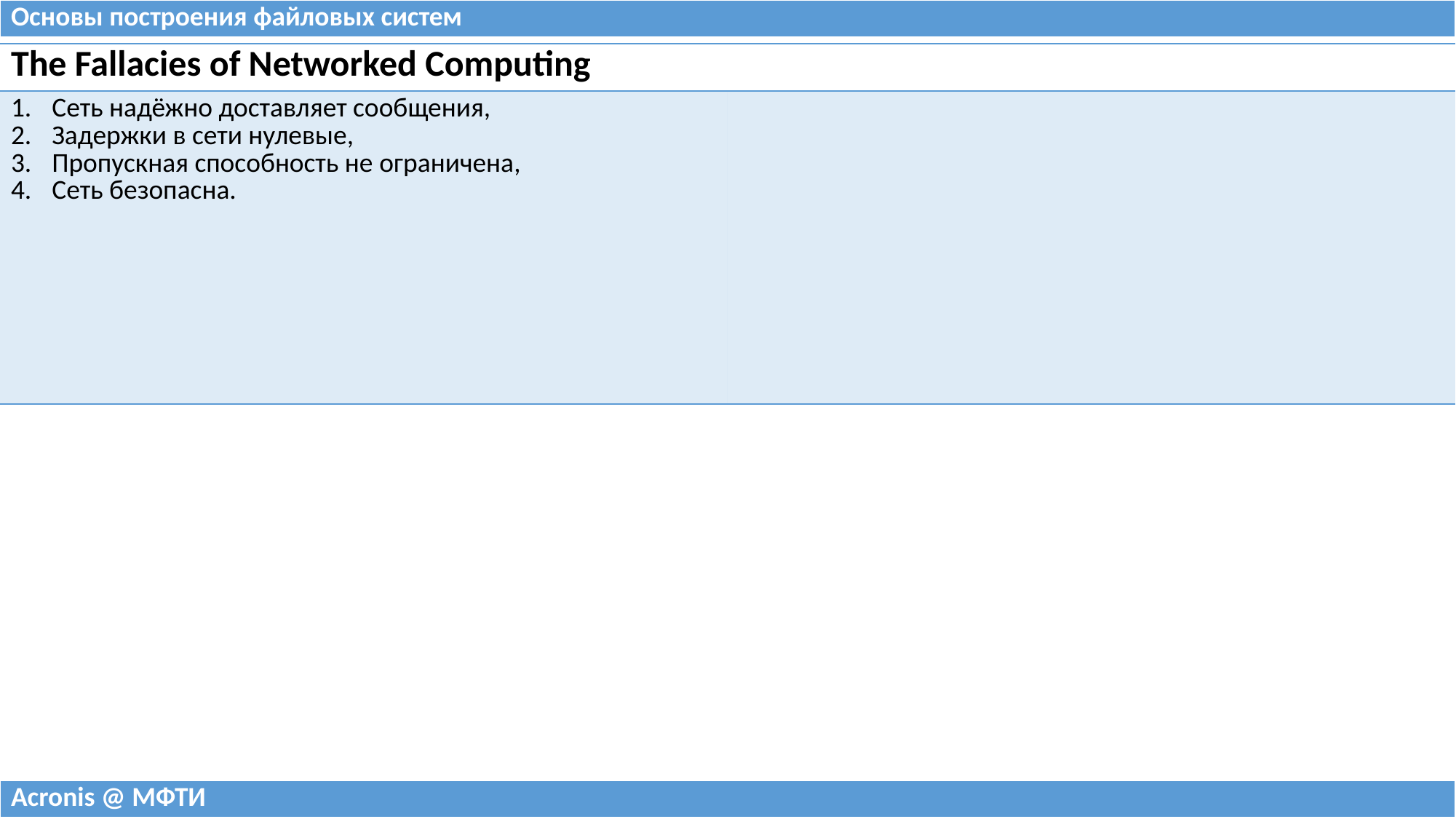

| Основы построения файловых систем |
| --- |
| The Fallacies of Networked Computing |  |
| --- | --- |
| Сеть надёжно доставляет сообщения, Задержки в сети нулевые, Пропускная способность не ограничена, Сеть безопасна. |  |
| Acronis @ МФТИ |
| --- |